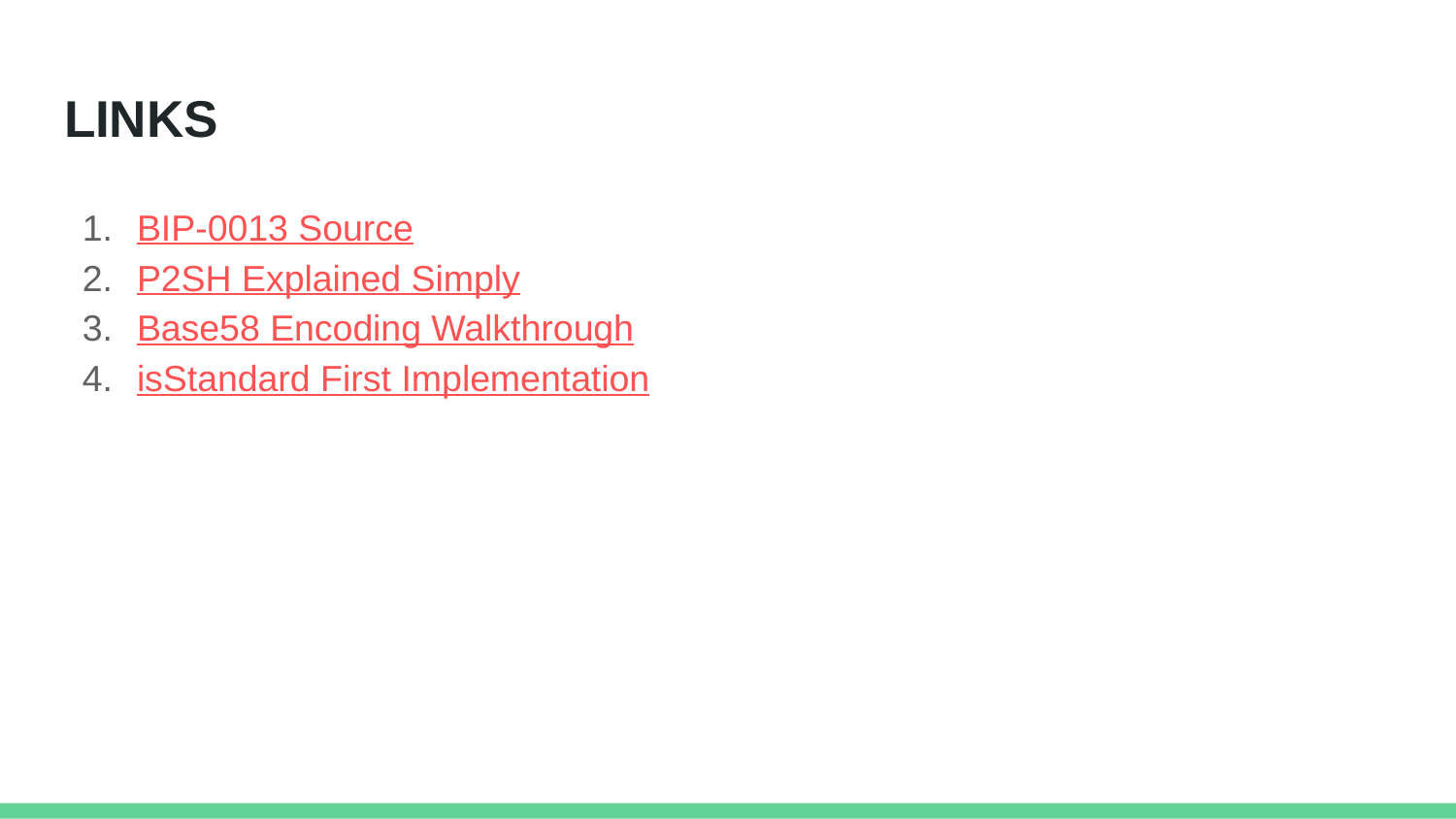

# LINKS
BIP-0013 Source
P2SH Explained Simply
Base58 Encoding Walkthrough
isStandard First Implementation